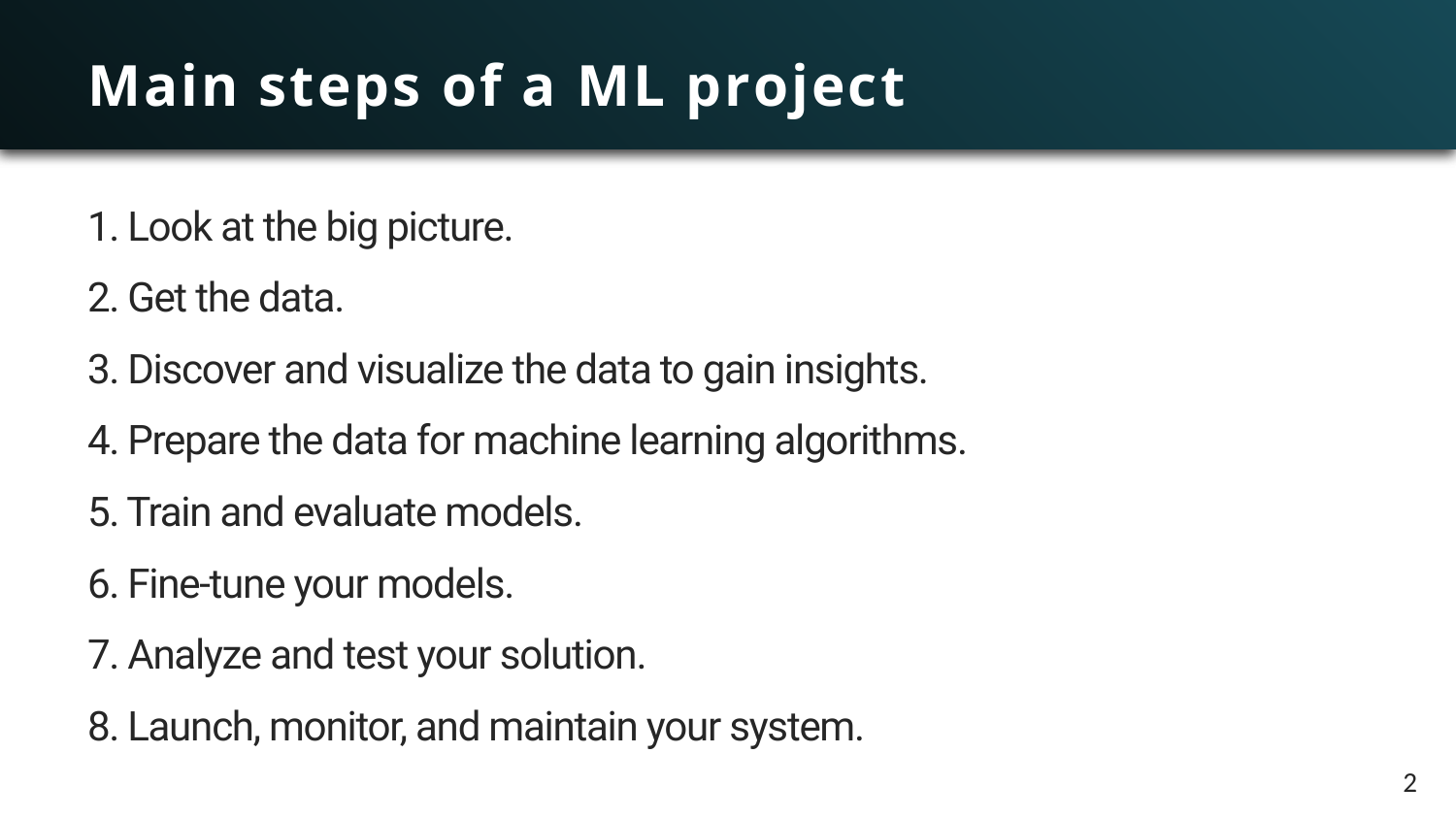

# Main steps of a ML project
1. Look at the big picture.
2. Get the data.
3. Discover and visualize the data to gain insights.
4. Prepare the data for machine learning algorithms.
5. Train and evaluate models.
6. Fine-tune your models.
7. Analyze and test your solution.
8. Launch, monitor, and maintain your system.
2